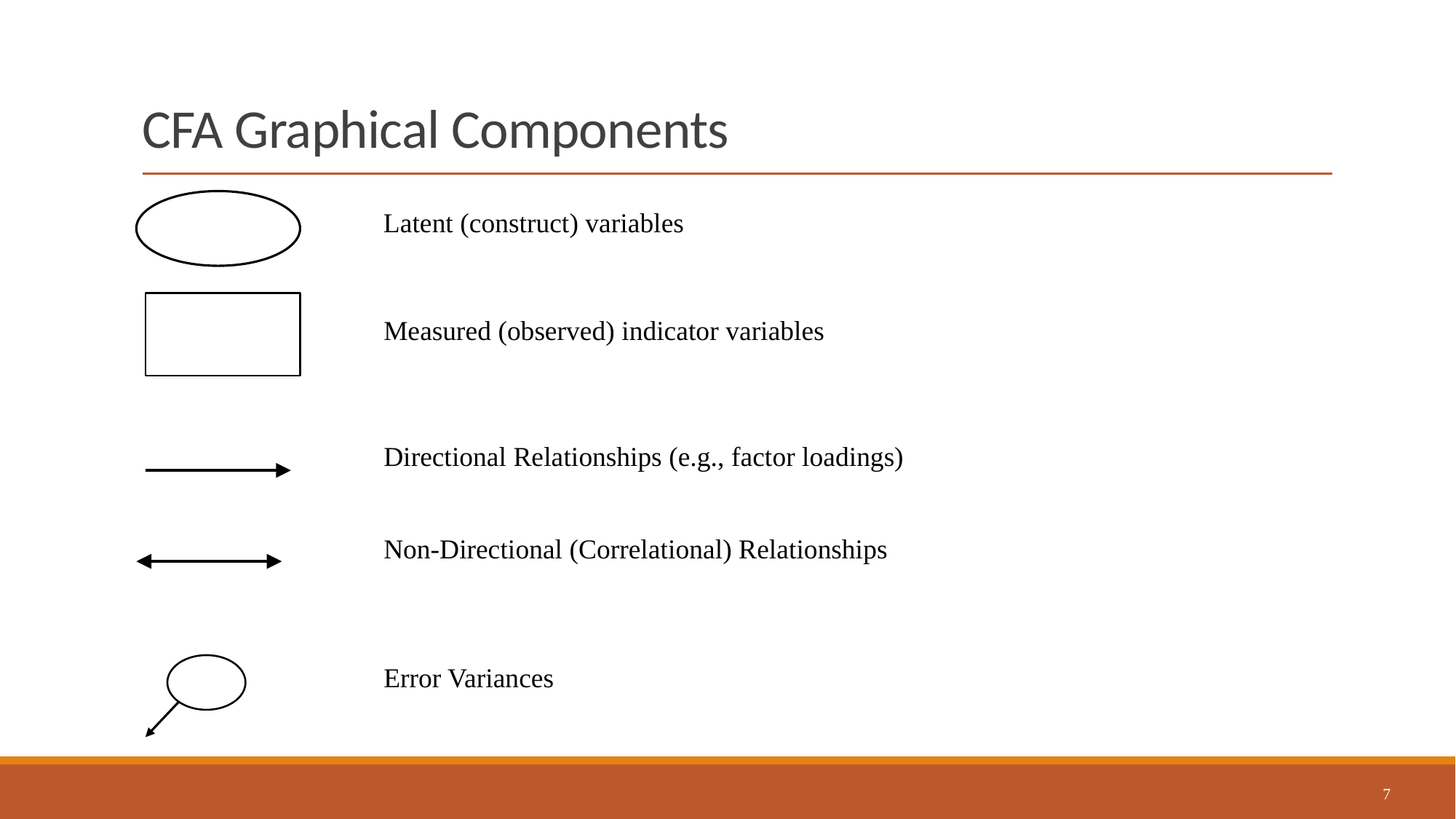

# CFA Graphical Components

Latent (construct) variables

Measured (observed) indicator variables
Directional Relationships (e.g., factor loadings)
Non-Directional (Correlational) Relationships

Error Variances

7